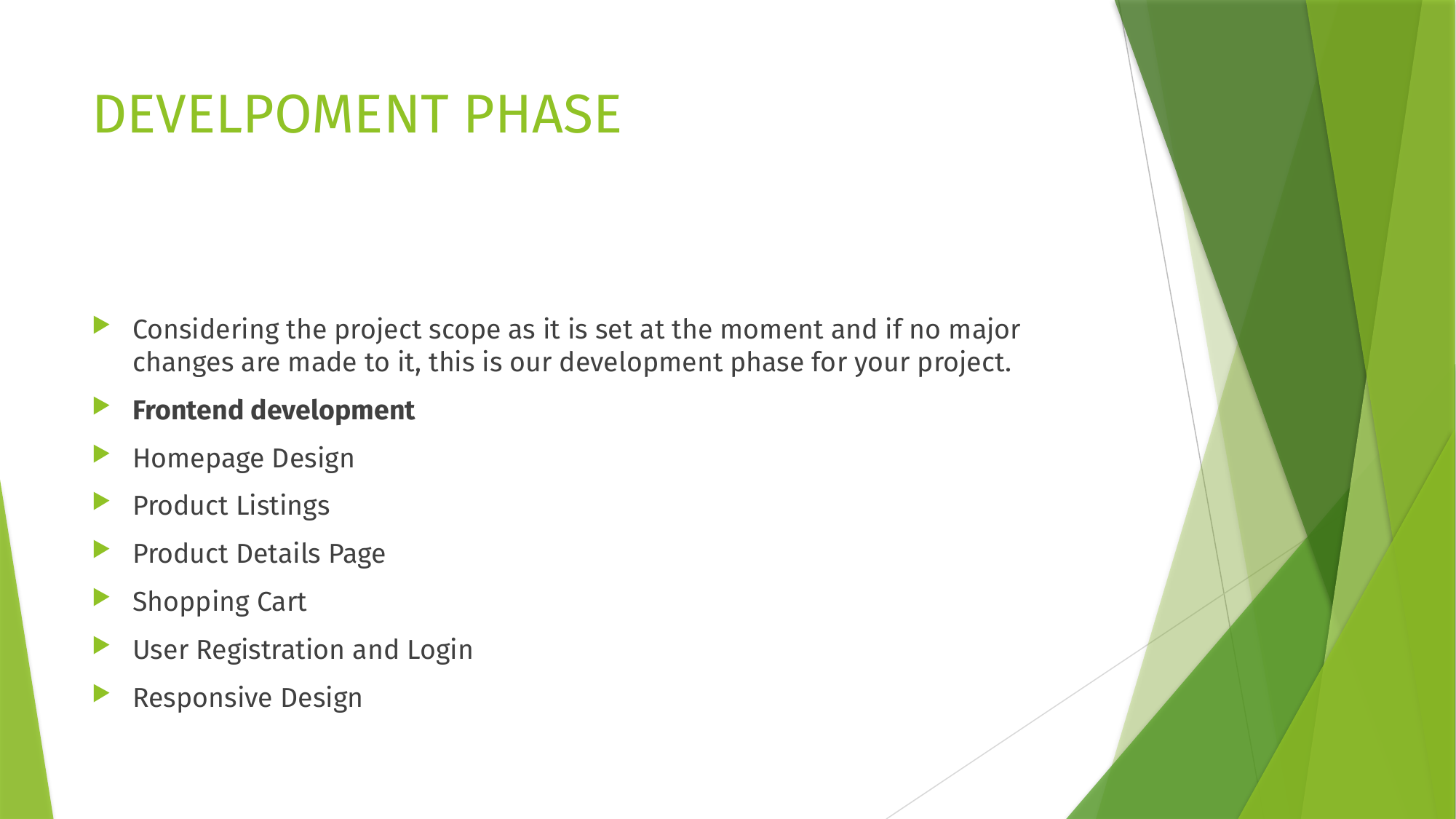

# DEVELPOMENT PHASE

Considering the project scope as it is set at the moment and if no major changes are made to it, this is our development phase for your project.
Frontend development
Homepage Design
Product Listings
Product Details Page
Shopping Cart
User Registration and Login
Responsive Design